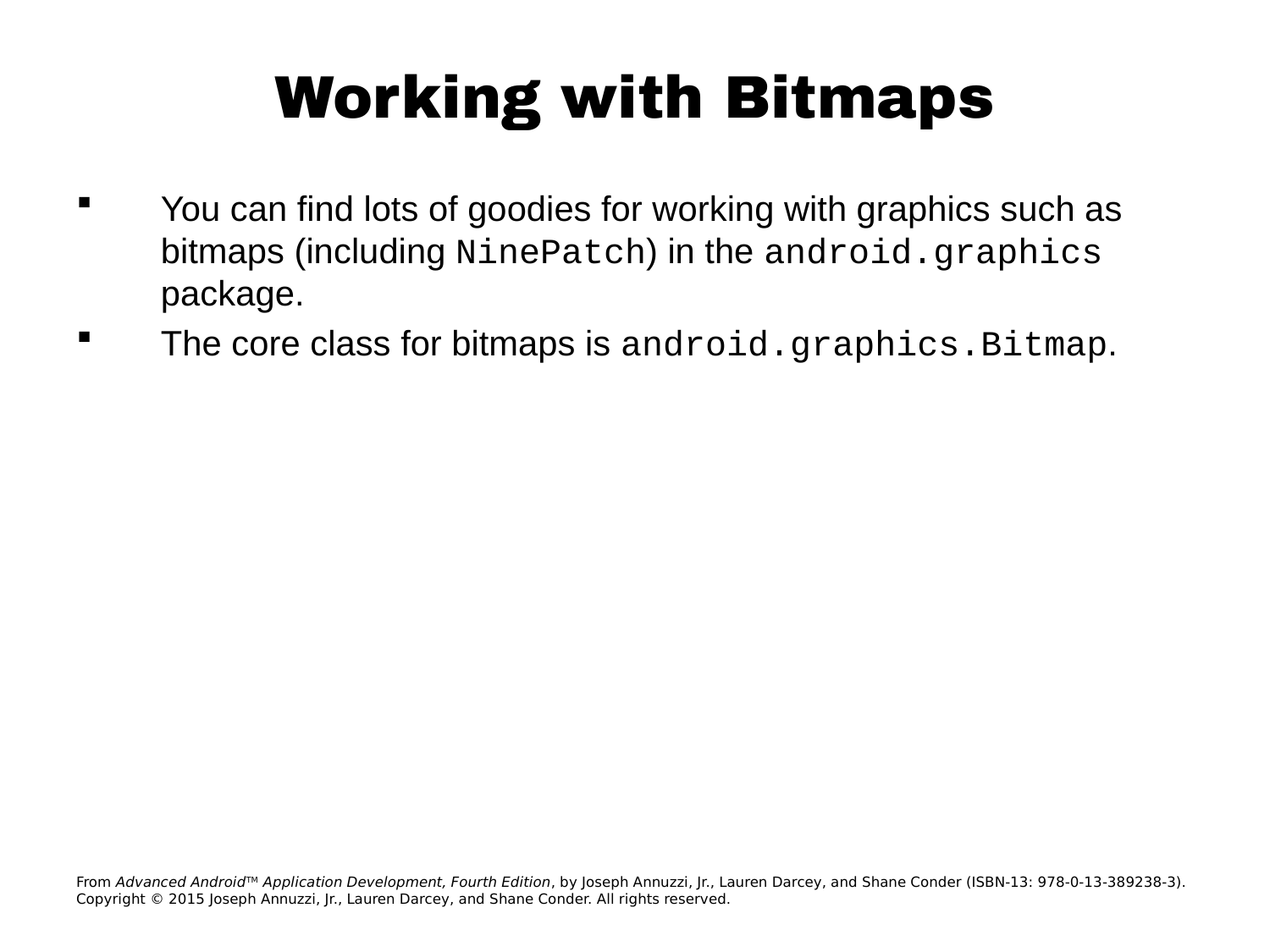

# Working with Bitmaps
You can find lots of goodies for working with graphics such as bitmaps (including NinePatch) in the android.graphics package.
The core class for bitmaps is android.graphics.Bitmap.
From Advanced AndroidTM Application Development, Fourth Edition, by Joseph Annuzzi, Jr., Lauren Darcey, and Shane Conder (ISBN-13: 978-0-13-389238-3). Copyright © 2015 Joseph Annuzzi, Jr., Lauren Darcey, and Shane Conder. All rights reserved.